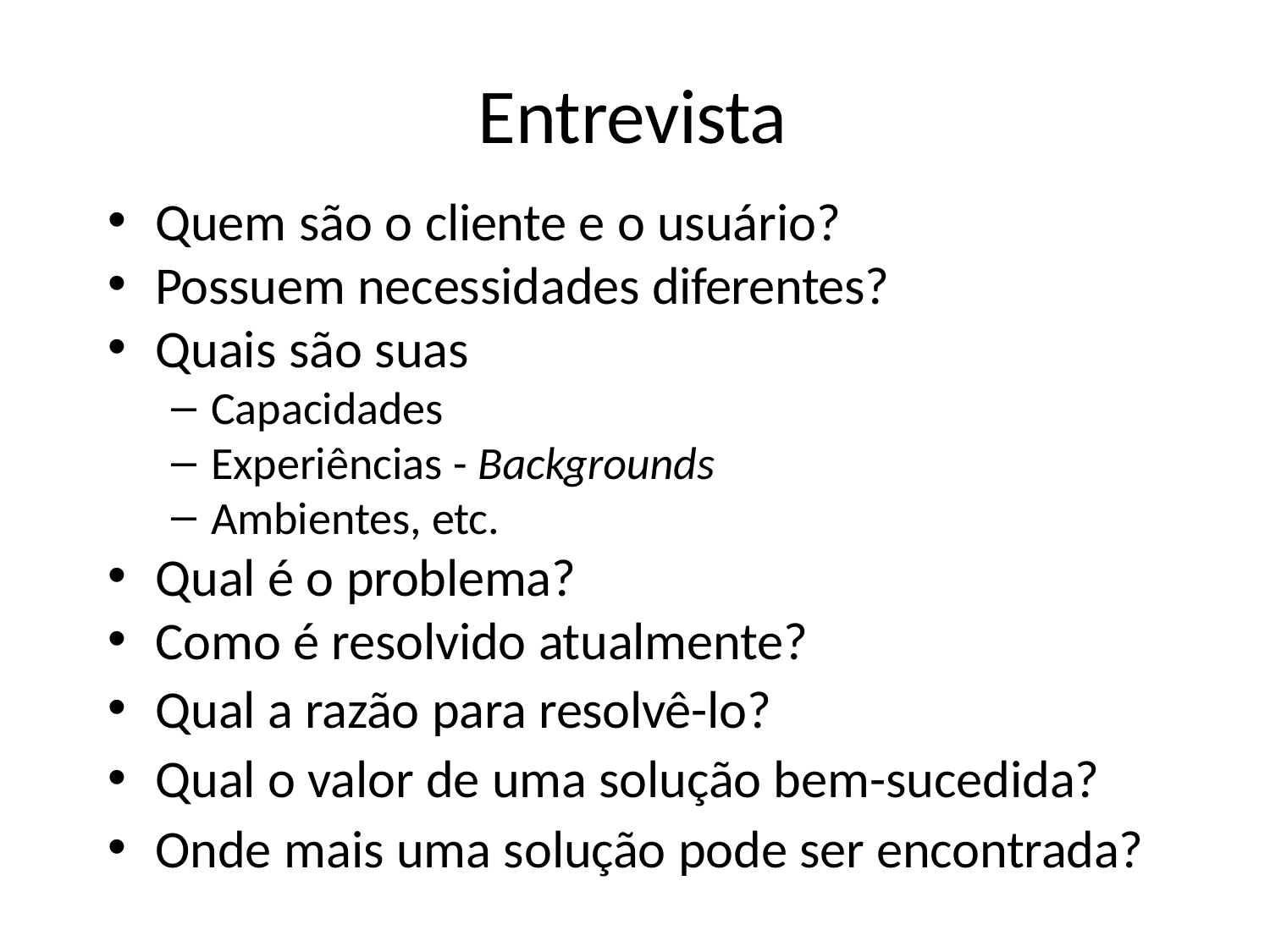

# Entrevista
Quem são o cliente e o usuário?
Possuem necessidades diferentes?
Quais são suas
Capacidades
Experiências - Backgrounds
Ambientes, etc.
Qual é o problema?
Como é resolvido atualmente?
Qual a razão para resolvê-lo?
Qual o valor de uma solução bem-sucedida?
Onde mais uma solução pode ser encontrada?